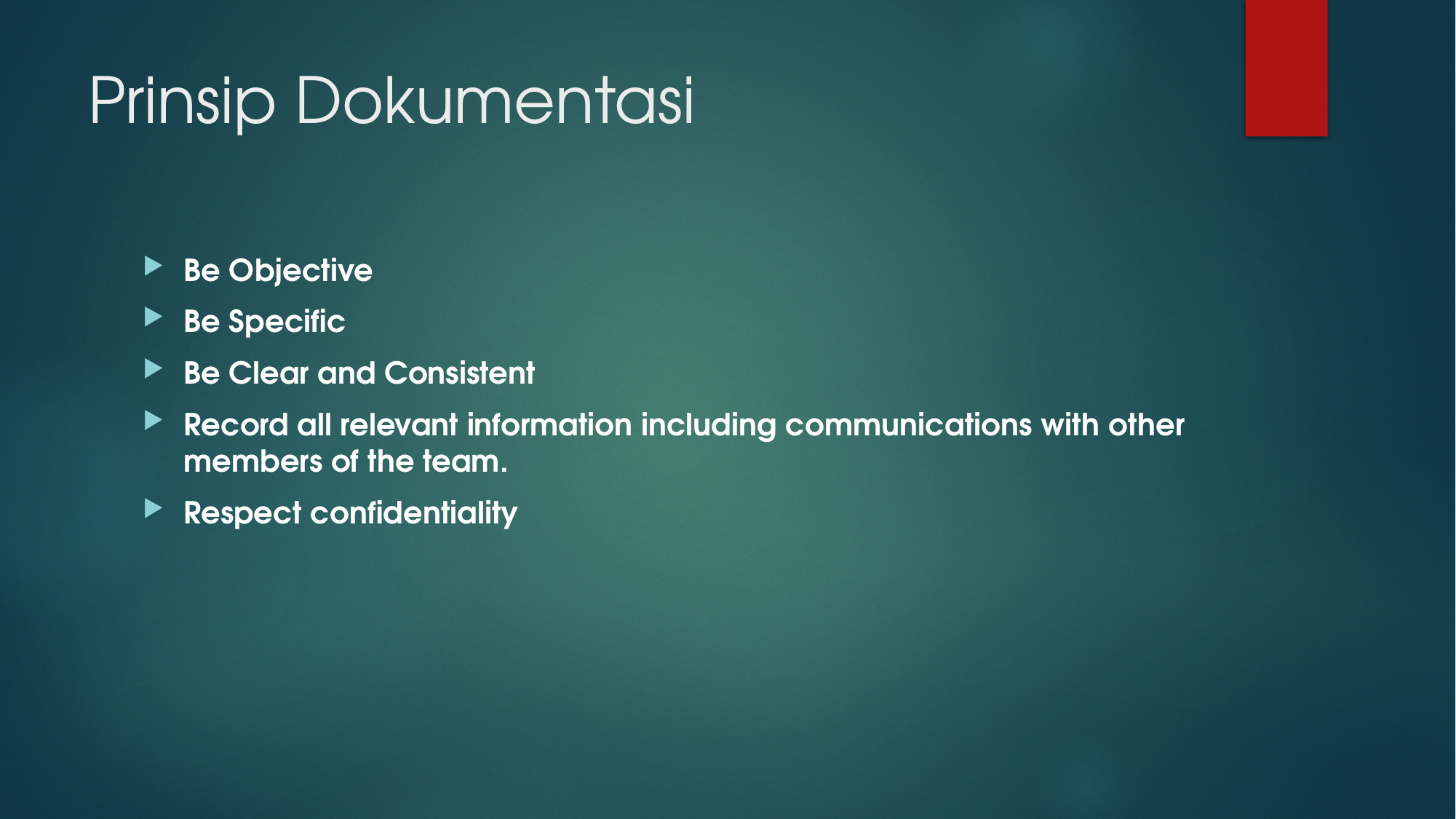

# Prinsip Dokumentasi
Be Objective
Be Specific
Be Clear and Consistent
Record all relevant information including communications with other members of the team.
Respect confidentiality